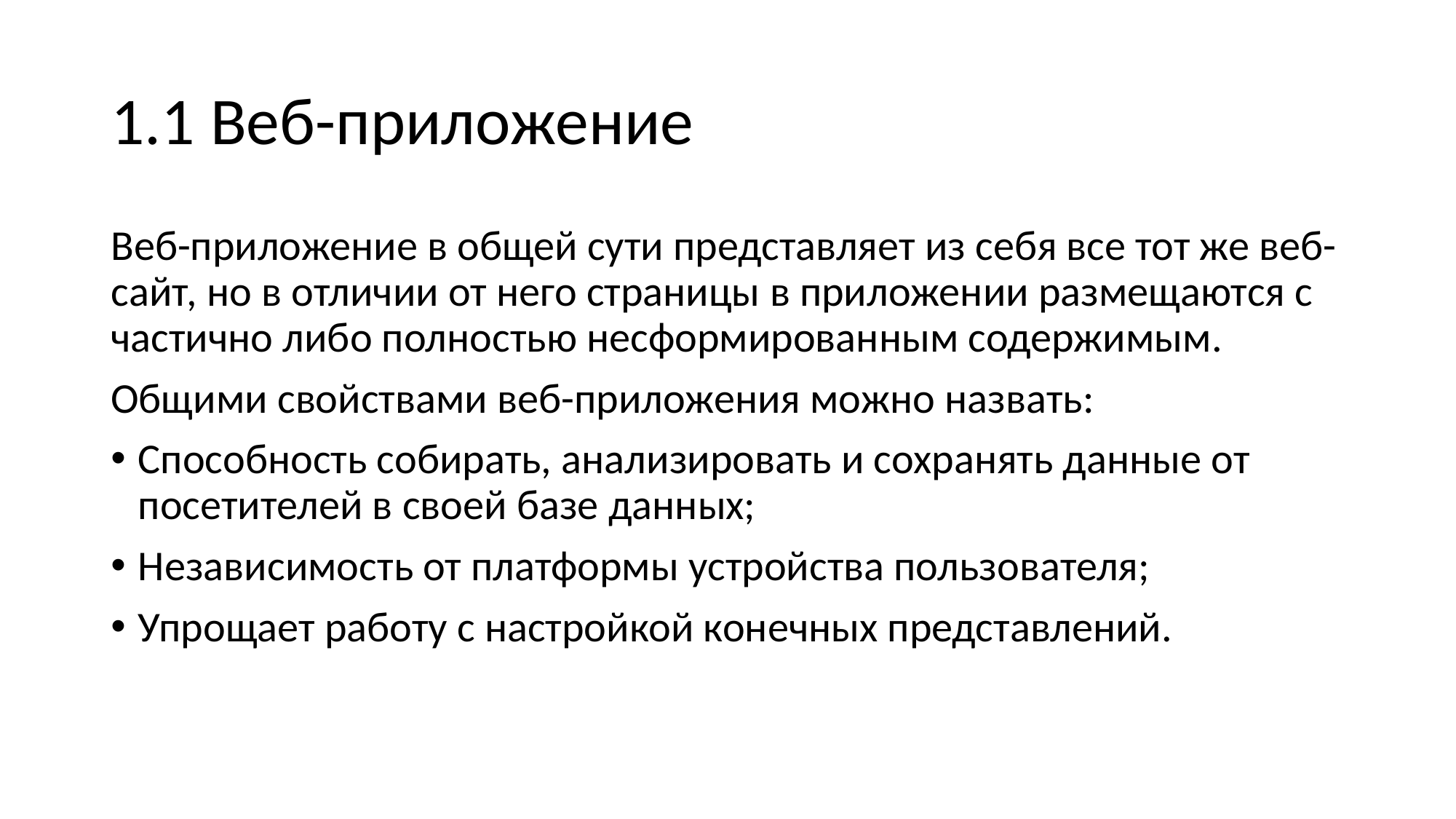

# 1.1 Веб-приложение
Веб-приложение в общей сути представляет из себя все тот же веб-сайт, но в отличии от него страницы в приложении размещаются с частично либо полностью несформированным содержимым.
Общими свойствами веб-приложения можно назвать:
Способность собирать, анализировать и сохранять данные от посетителей в своей базе данных;
Независимость от платформы устройства пользователя;
Упрощает работу с настройкой конечных представлений.